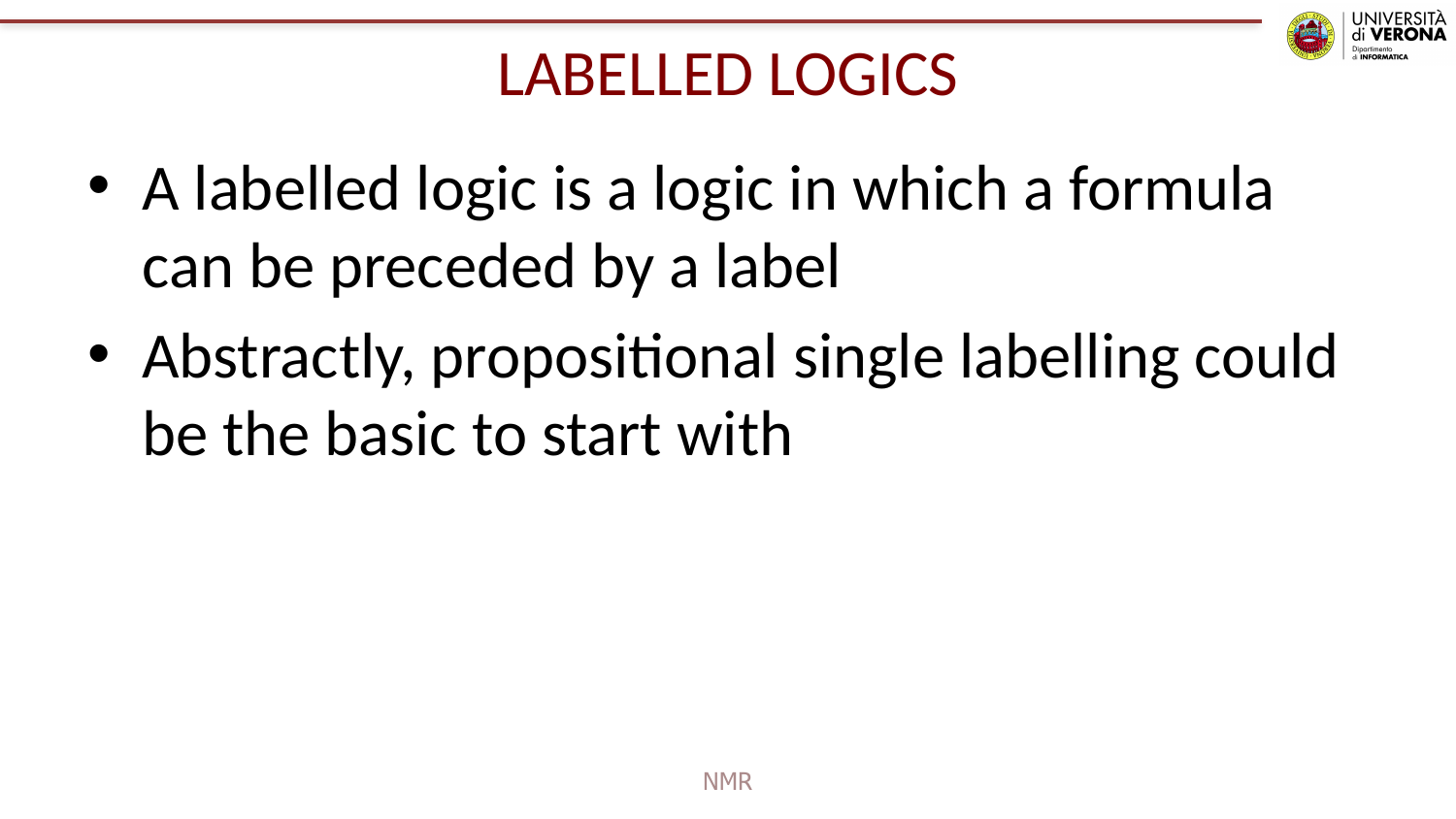

# LABELLED LOGICS
A labelled logic is a logic in which a formula can be preceded by a label
Abstractly, propositional single labelling could be the basic to start with
NMR